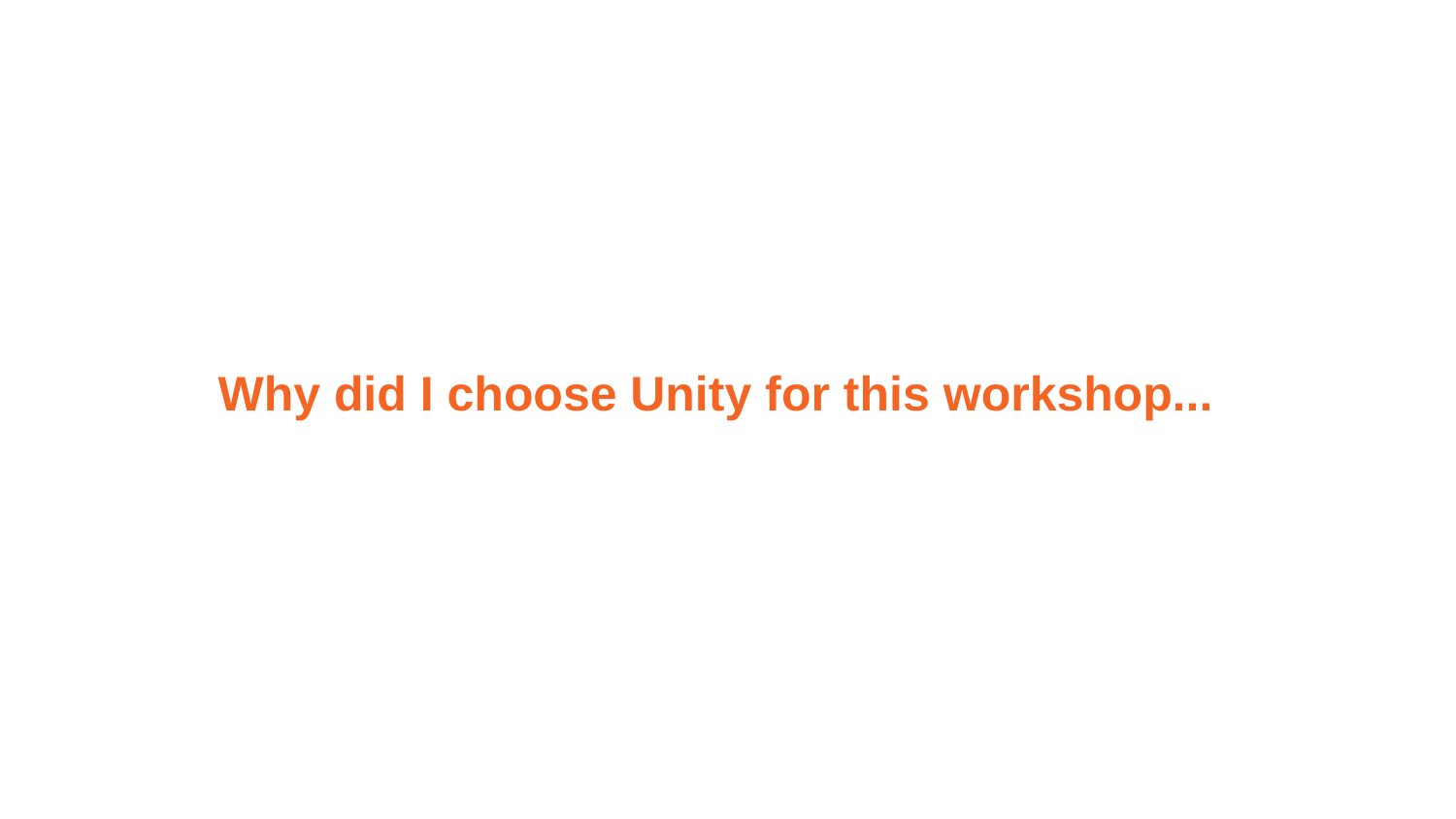

Why did I choose Unity for this workshop...